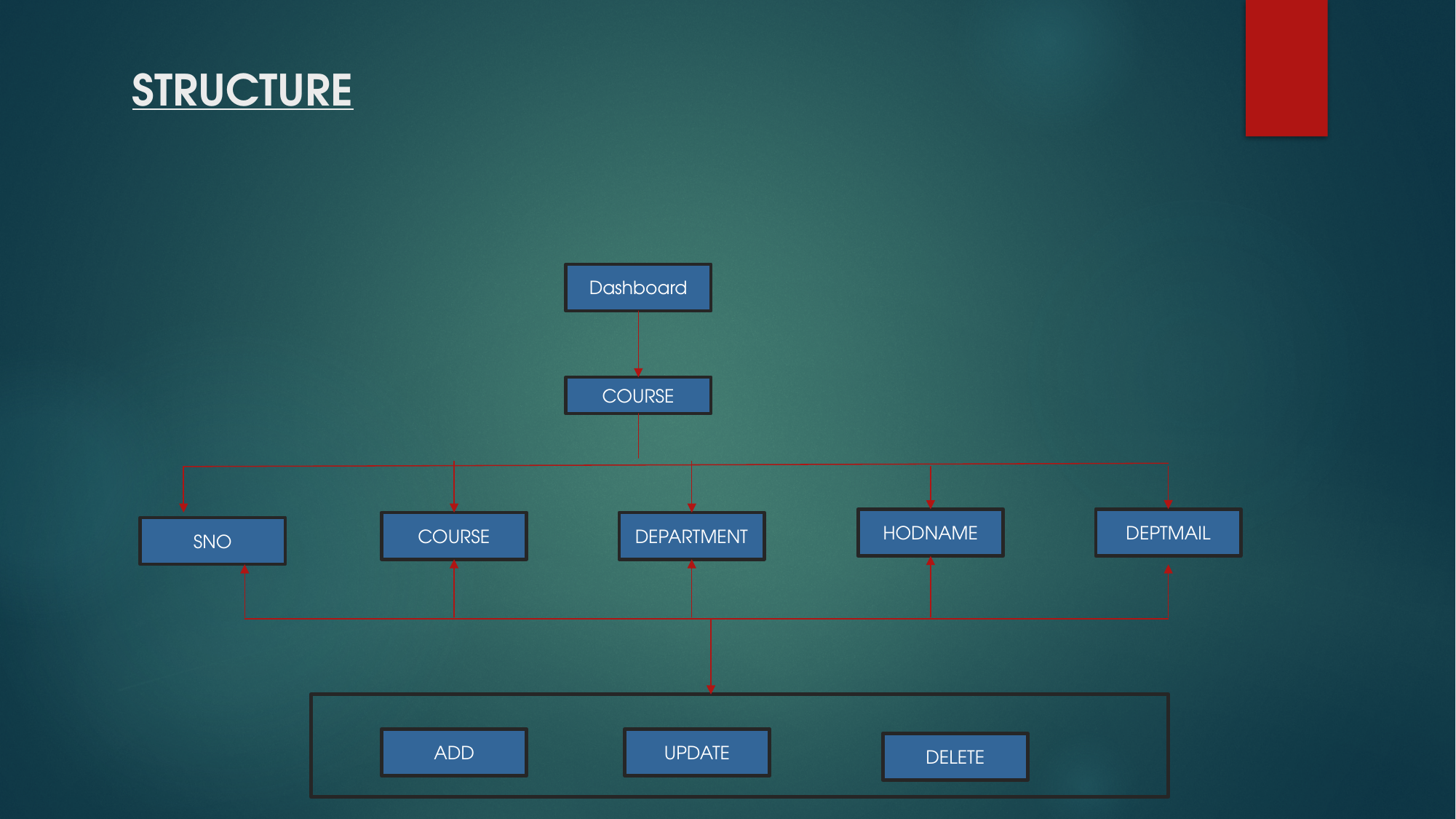

# STRUCTURE
Dashboard
COURSE
DEPTMAIL
HODNAME
COURSE
DEPARTMENT
SNO

UPDATE
ADD
DELETE